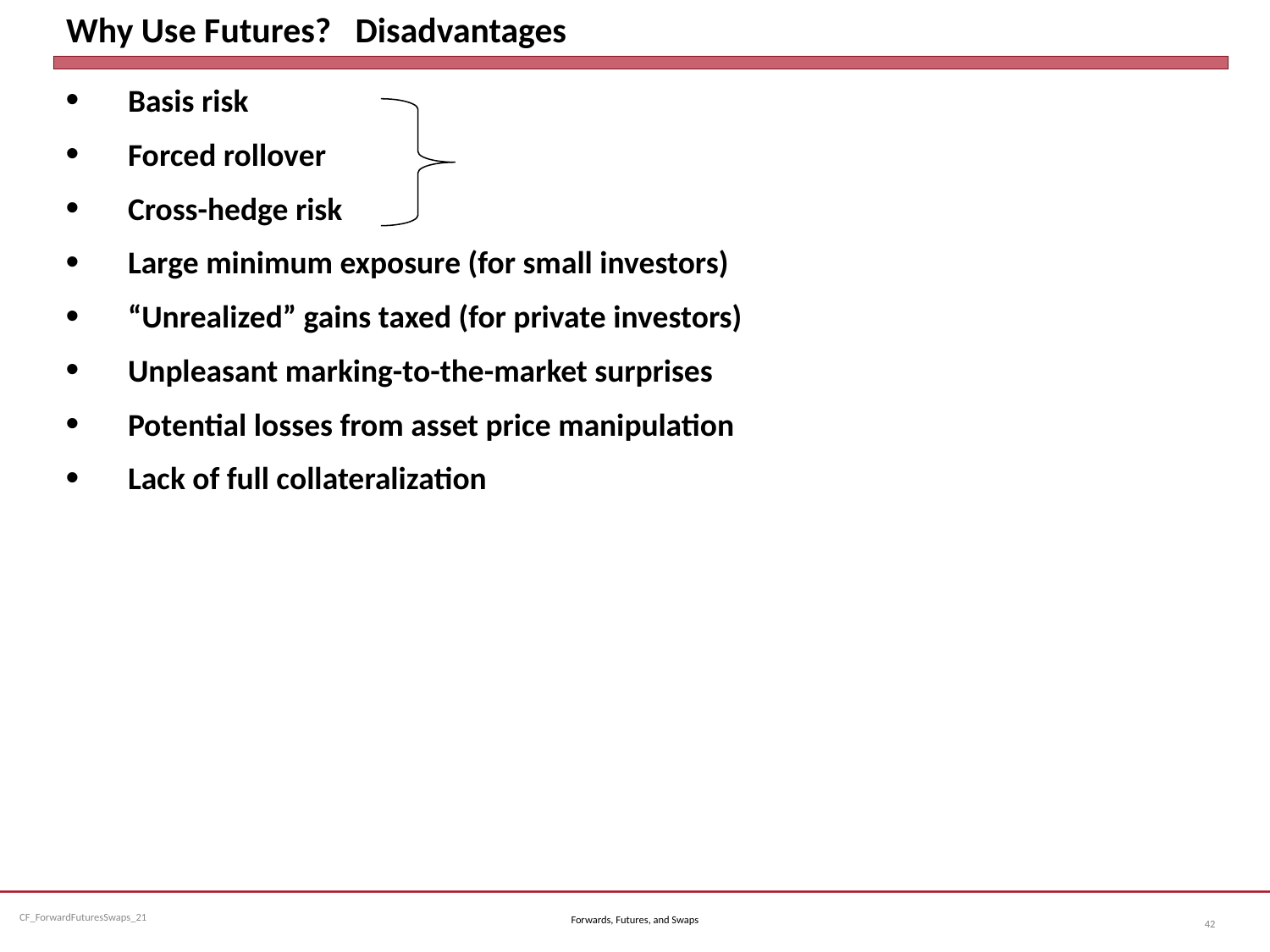

# Why Use Futures?   Disadvantages
  Basis risk
  Forced rollover
  Cross-hedge risk
  Large minimum exposure (for small investors)
  “Unrealized” gains taxed (for private investors)
  Unpleasant marking-to-the-market surprises
  Potential losses from asset price manipulation
  Lack of full collateralization

Forwards, Futures, and Swaps
42